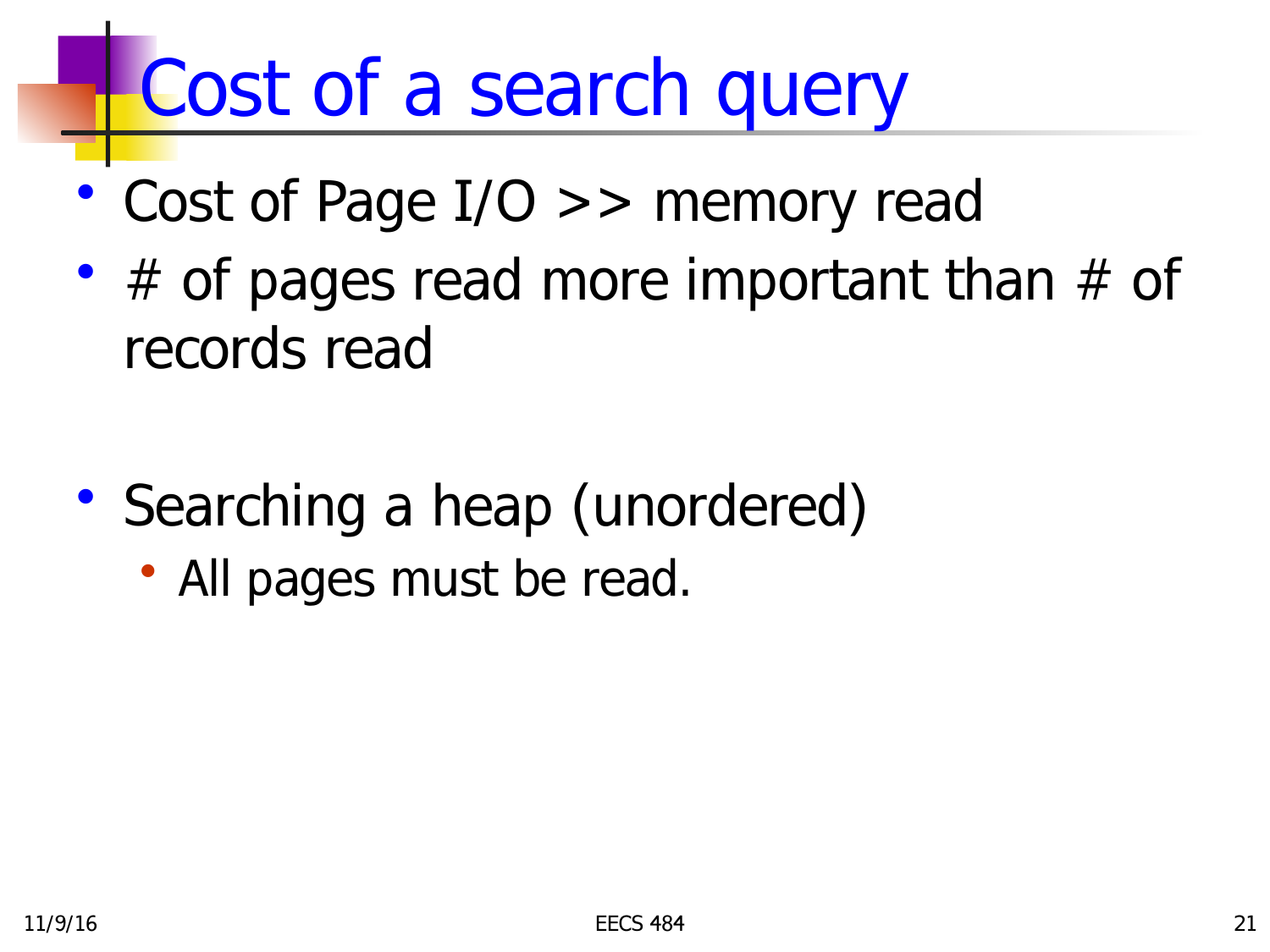

# Cost of a search query
Cost of Page I/O >> memory read
# of pages read more important than # of records read

Searching a heap (unordered)
All pages must be read.
11/9/16
EECS 484
21